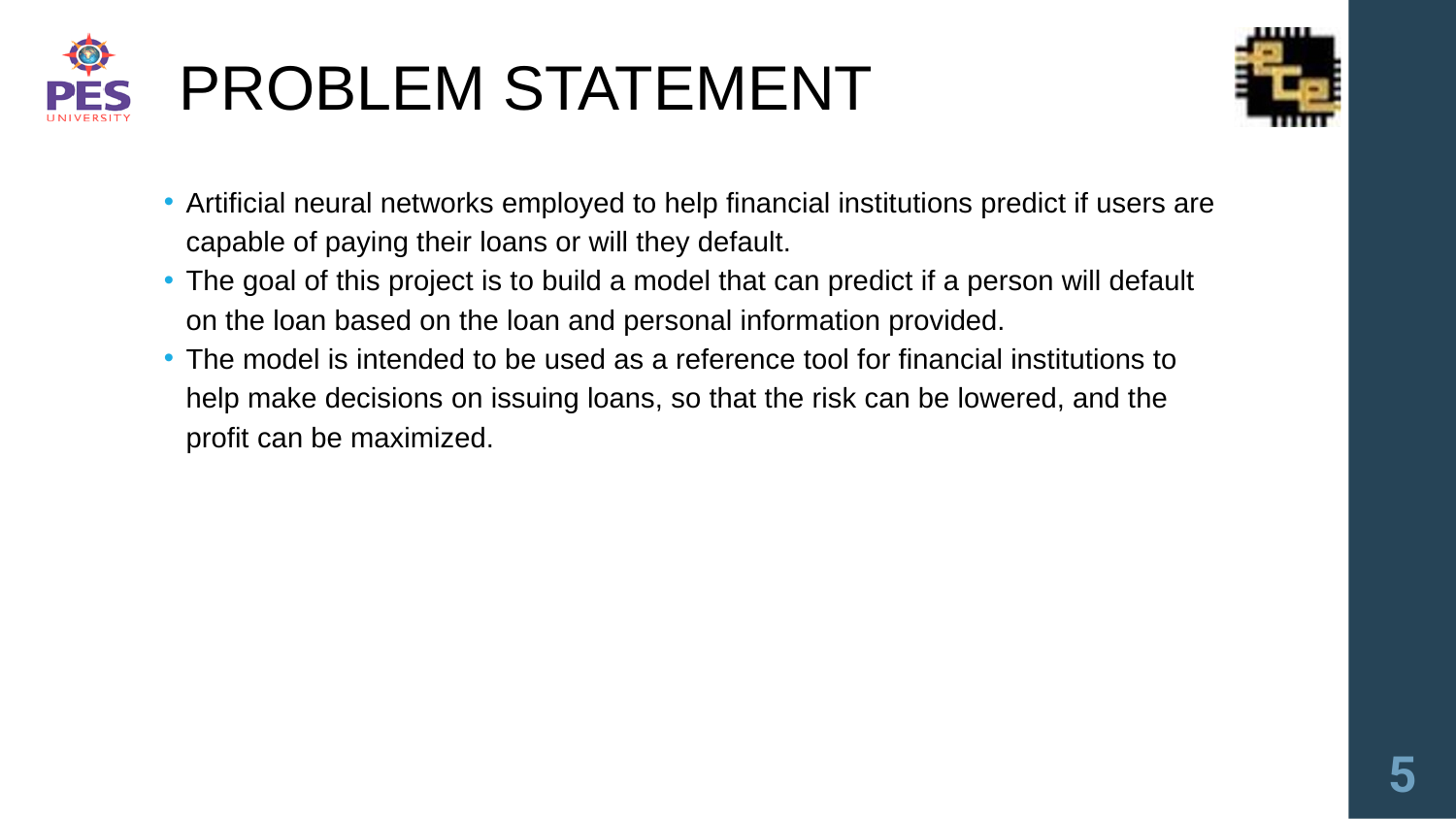

# PROBLEM STATEMENT
Artificial neural networks employed to help financial institutions predict if users are capable of paying their loans or will they default.
The goal of this project is to build a model that can predict if a person will default on the loan based on the loan and personal information provided.
The model is intended to be used as a reference tool for financial institutions to help make decisions on issuing loans, so that the risk can be lowered, and the profit can be maximized.
5